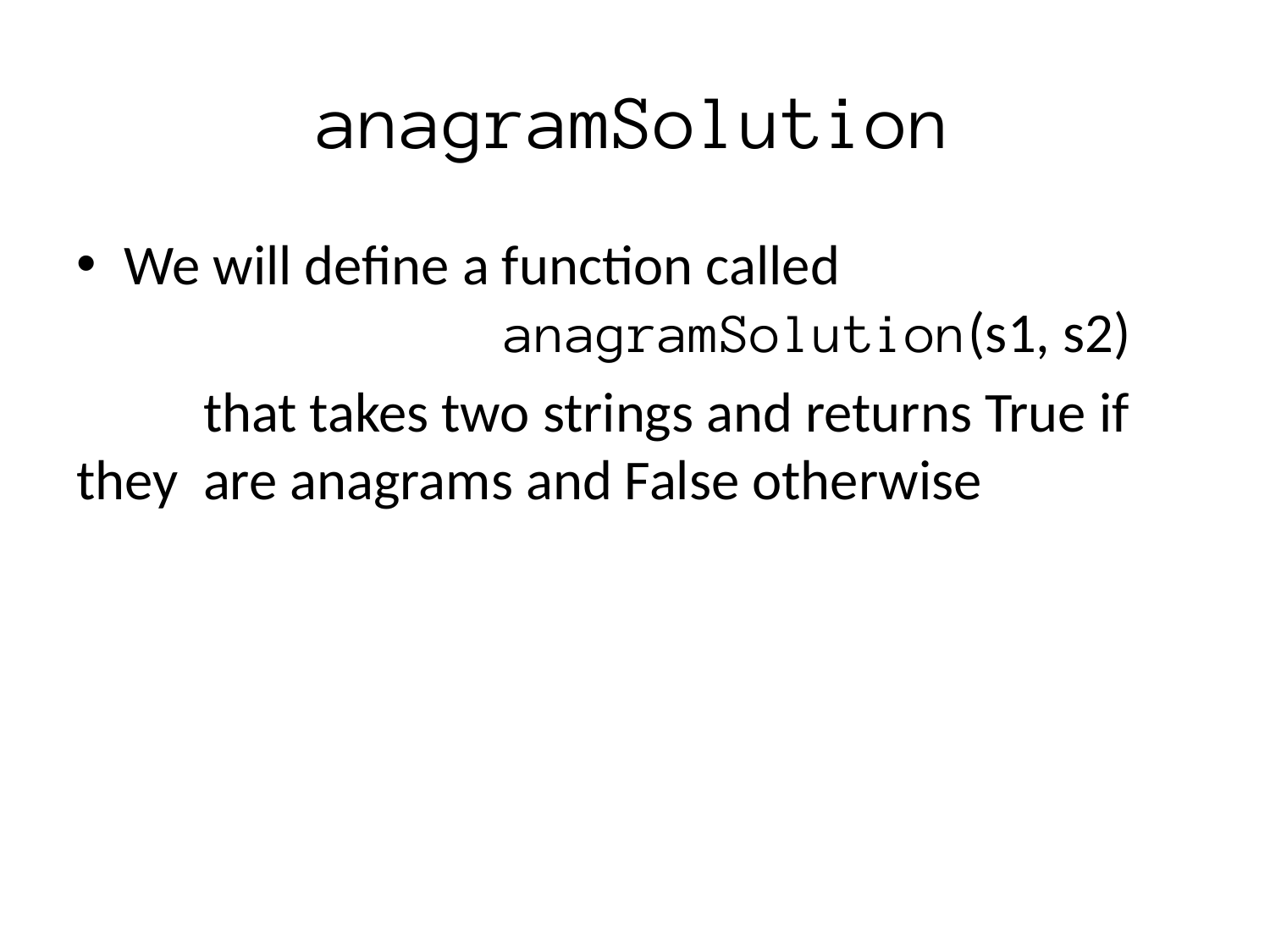

# anagramSolution
We will define a function called
			anagramSolution(s1, s2)
	that takes two strings and returns True if they 	are anagrams and False otherwise